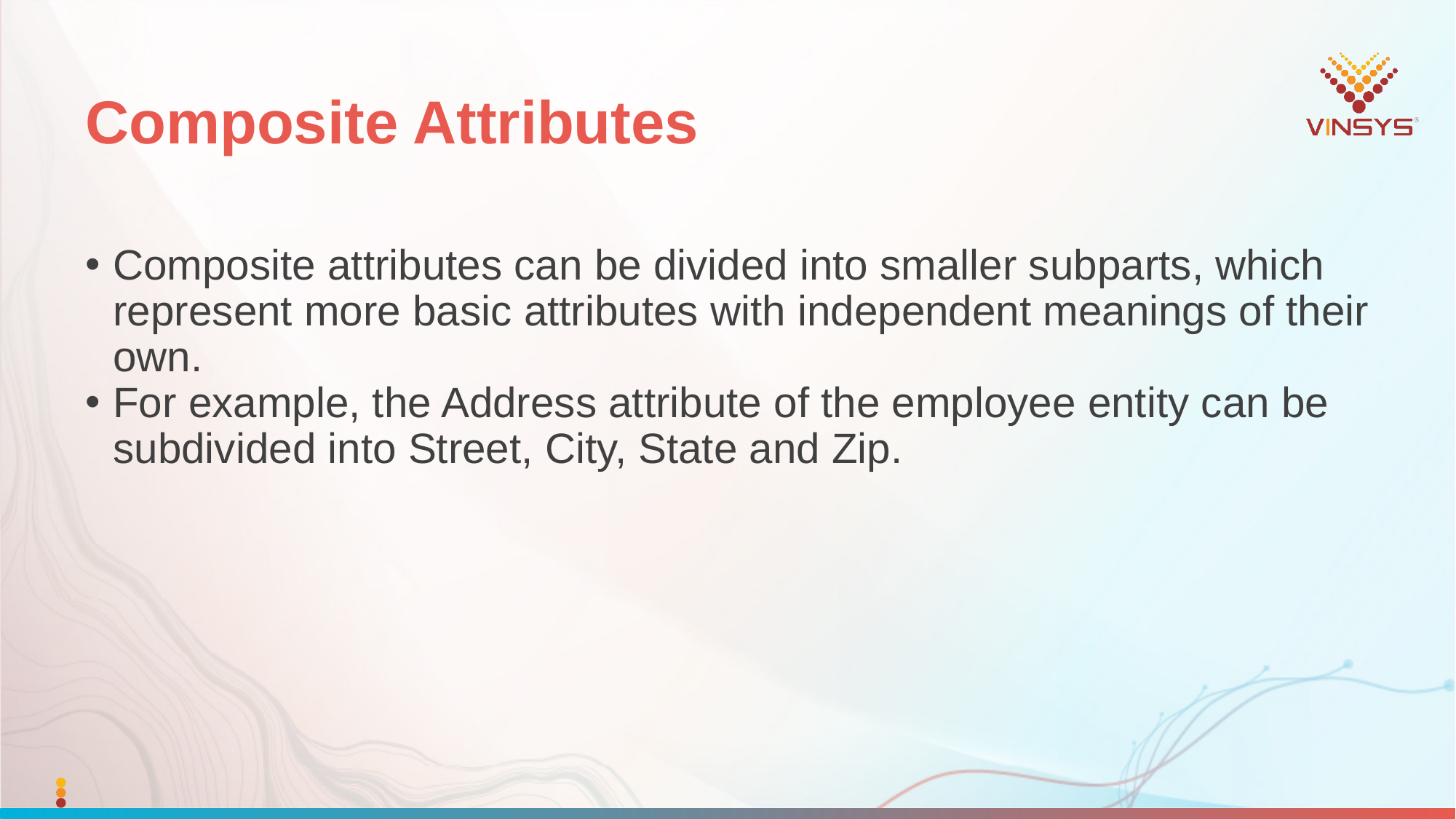

# Composite Attributes

Composite attributes can be divided into smaller subparts, which represent more basic attributes with independent meanings of their own.
For example, the Address attribute of the employee entity can be subdivided into Street, City, State and Zip.